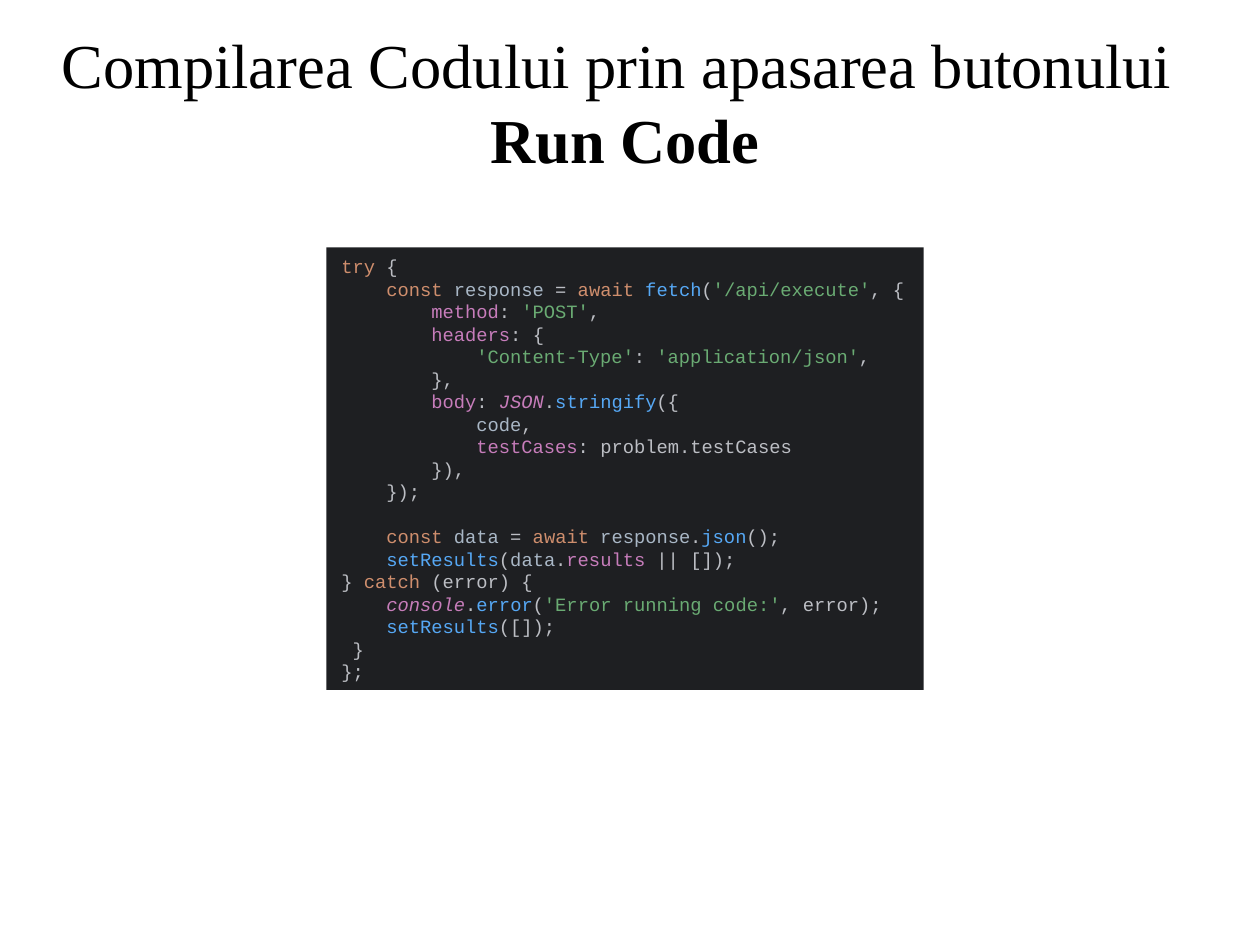

Compilarea Codului prin apasarea butonului
Run Code
try {
    const response = await fetch('/api/execute', {
        method: 'POST',
        headers: {
            'Content-Type': 'application/json',
        },
        body: JSON.stringify({
            code,
            testCases: problem.testCases
        }),
    });
    const data = await response.json();
    setResults(data.results || []);
} catch (error) {
    console.error('Error running code:', error);
    setResults([]);
 }
};